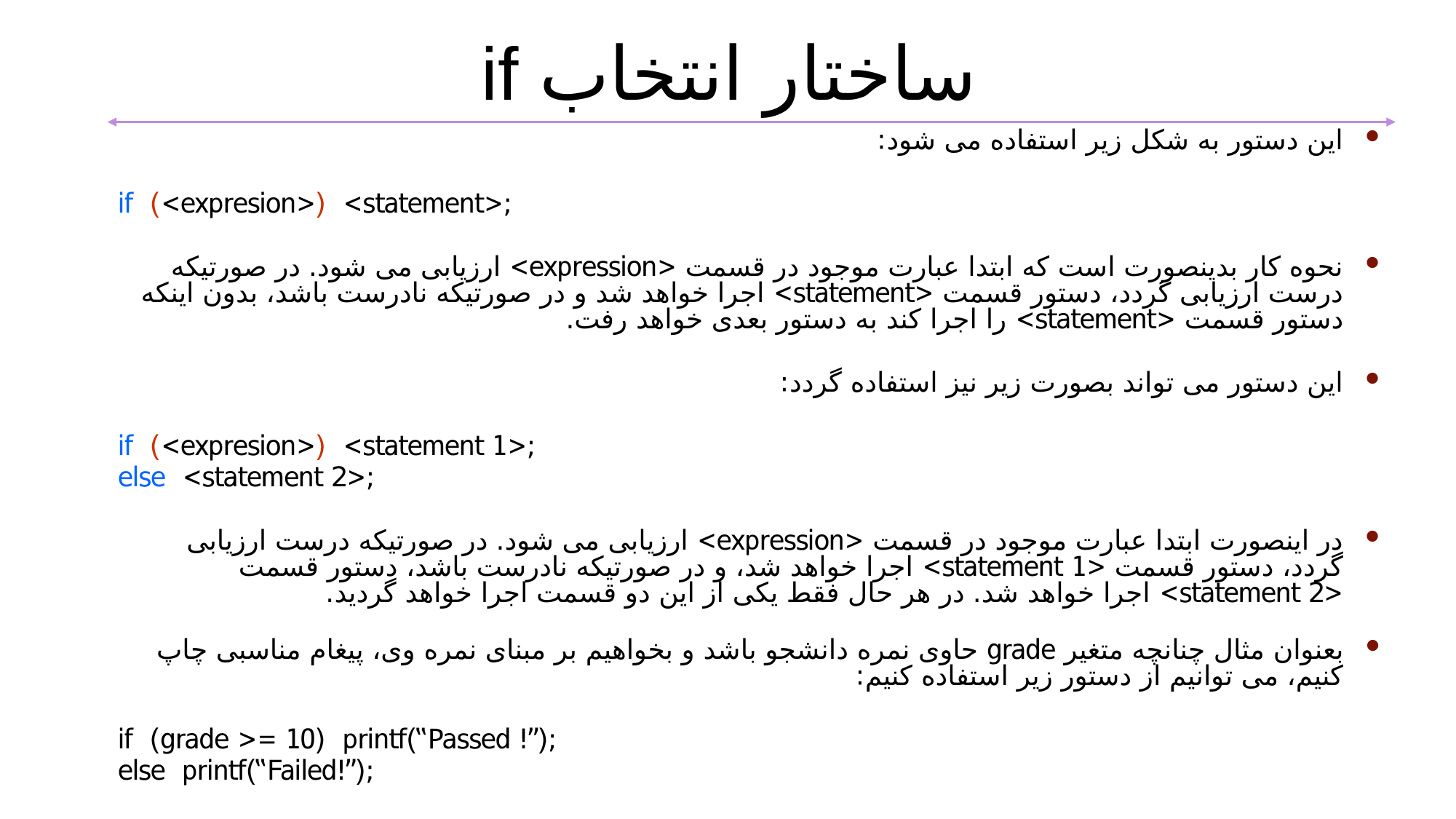

ساختار انتخاب if
این دستور به شکل زیر استفاده می شود:

if  (<expresion>)  <statement>;

نحوه کار بدینصورت است که ابتدا عبارت موجود در قسمت <expression> ارزیابی می شود. در صورتیکه درست ارزیابی گردد، دستور قسمت <statement> اجرا خواهد شد و در صورتیکه نادرست باشد، بدون اینکه دستور قسمت <statement> را اجرا کند به دستور بعدی خواهد رفت.

این دستور می تواند بصورت زیر نیز استفاده گردد:

if  (<expresion>)  <statement 1>;
else  <statement 2>;

در اینصورت ابتدا عبارت موجود در قسمت <expression> ارزیابی می شود. در صورتیکه درست ارزیابی گردد، دستور قسمت <statement 1> اجرا خواهد شد، و در صورتیکه نادرست باشد، دستور قسمت <statement 2> اجرا خواهد شد. در هر حال فقط یکی از این دو قسمت اجرا خواهد گردید.
بعنوان مثال چنانچه متغیر grade حاوی نمره دانشجو باشد و بخواهیم بر مبنای نمره وی، پیغام مناسبی چاپ کنیم، می توانیم از دستور زیر استفاده کنیم:

if  (grade >= 10)  printf(“Passed !”);
else  printf(“Failed!”);